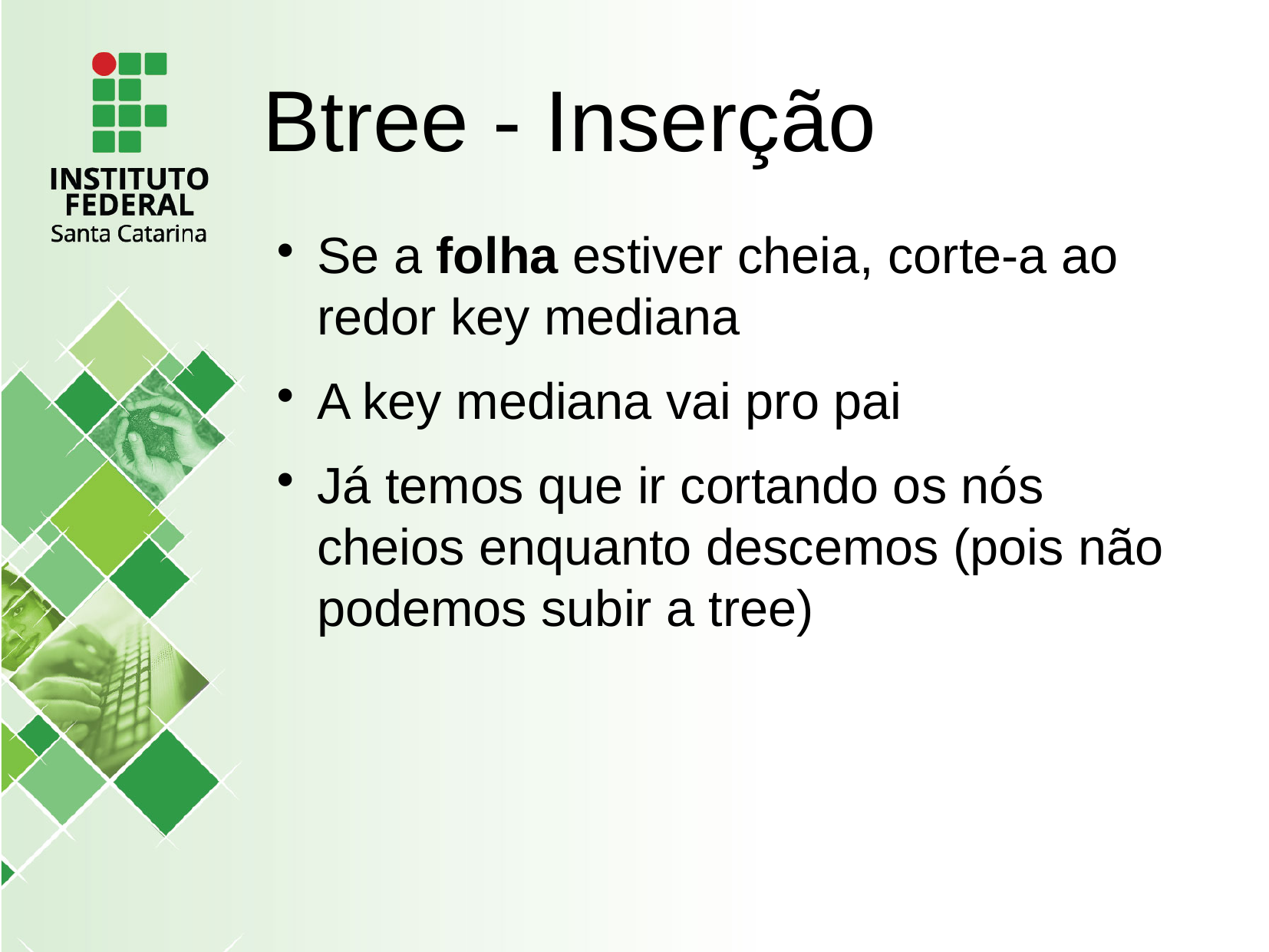

Btree - Inserção
Se a folha estiver cheia, corte-a ao redor key mediana
A key mediana vai pro pai
Já temos que ir cortando os nós cheios enquanto descemos (pois não podemos subir a tree)